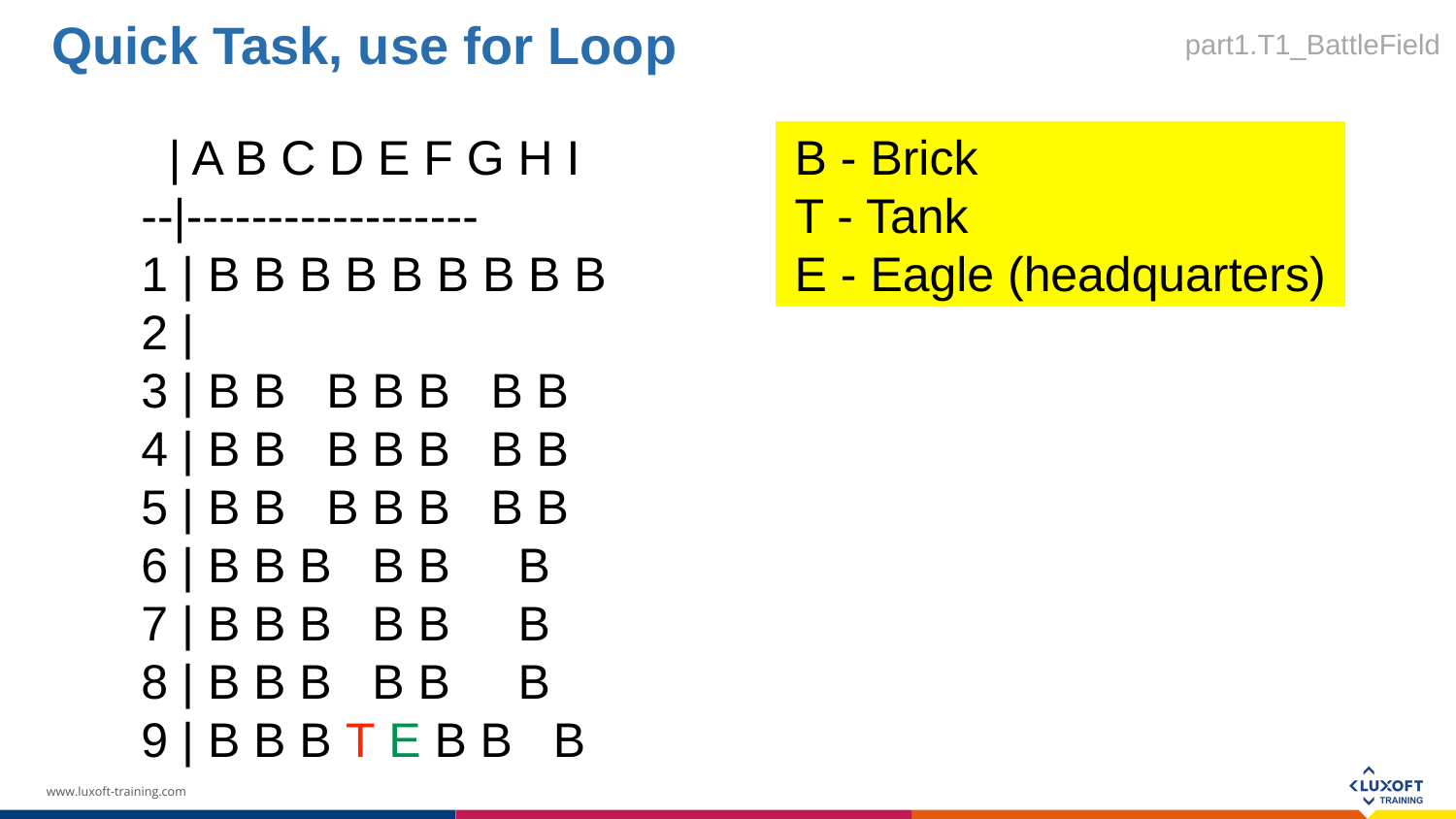

Quick Task, use for Loop
part1.T1_BattleField
 B - Brick
 T - Tank
 E - Eagle (headquarters)
  | A B C D E F G H I
--|------------------
1 | B B B B B B B B B
2 |
3 | B B   B B B   B B
4 | B B   B B B   B B
5 | B B   B B B   B B
6 | B B B   B B     B
7 | B B B   B B     B
8 | B B B   B B     B
9 | B B B T E B B   B